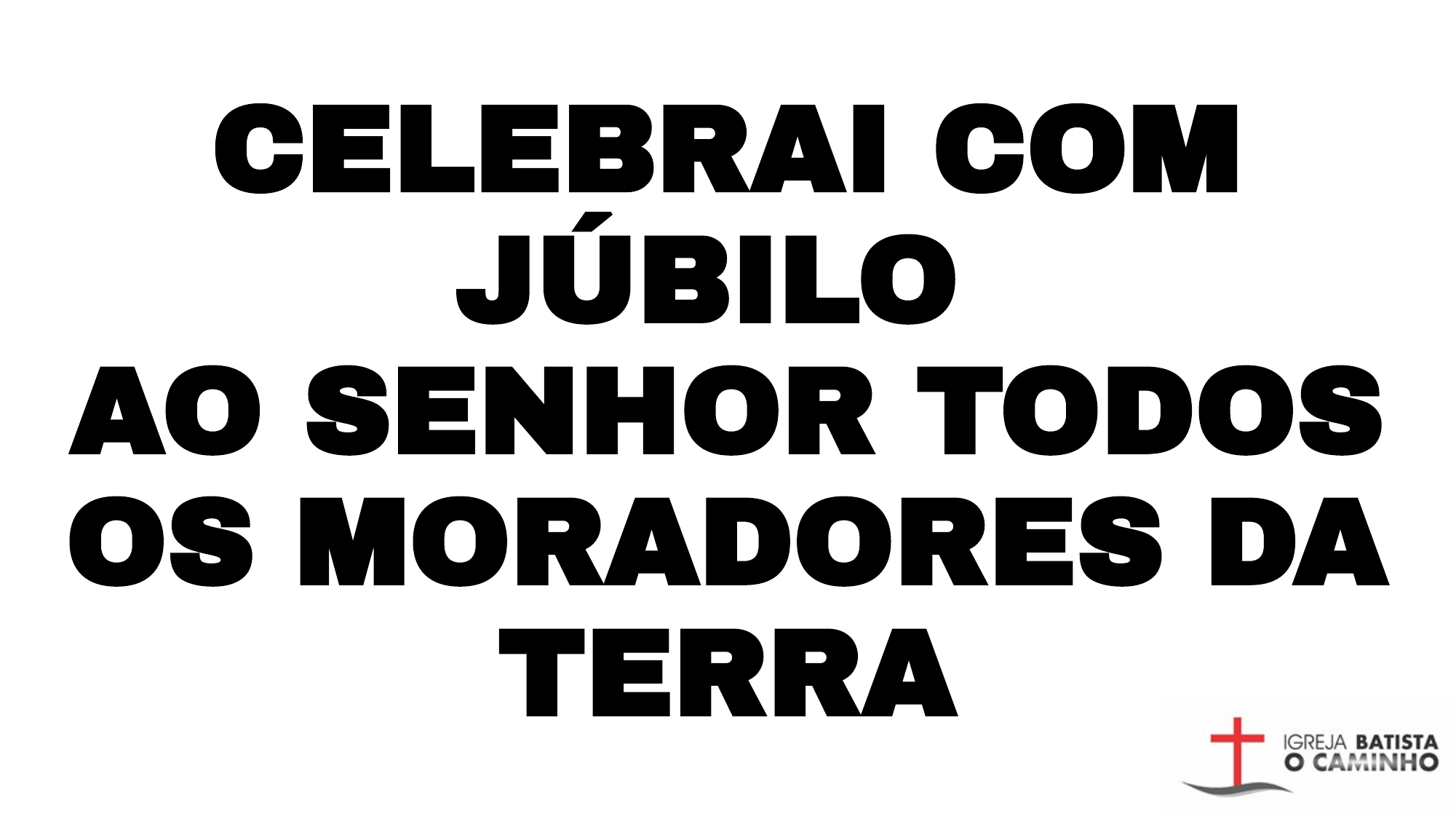

# CELEBRAI COM JÚBILO AO SENHOR TODOS OS MORADORES DA TERRA